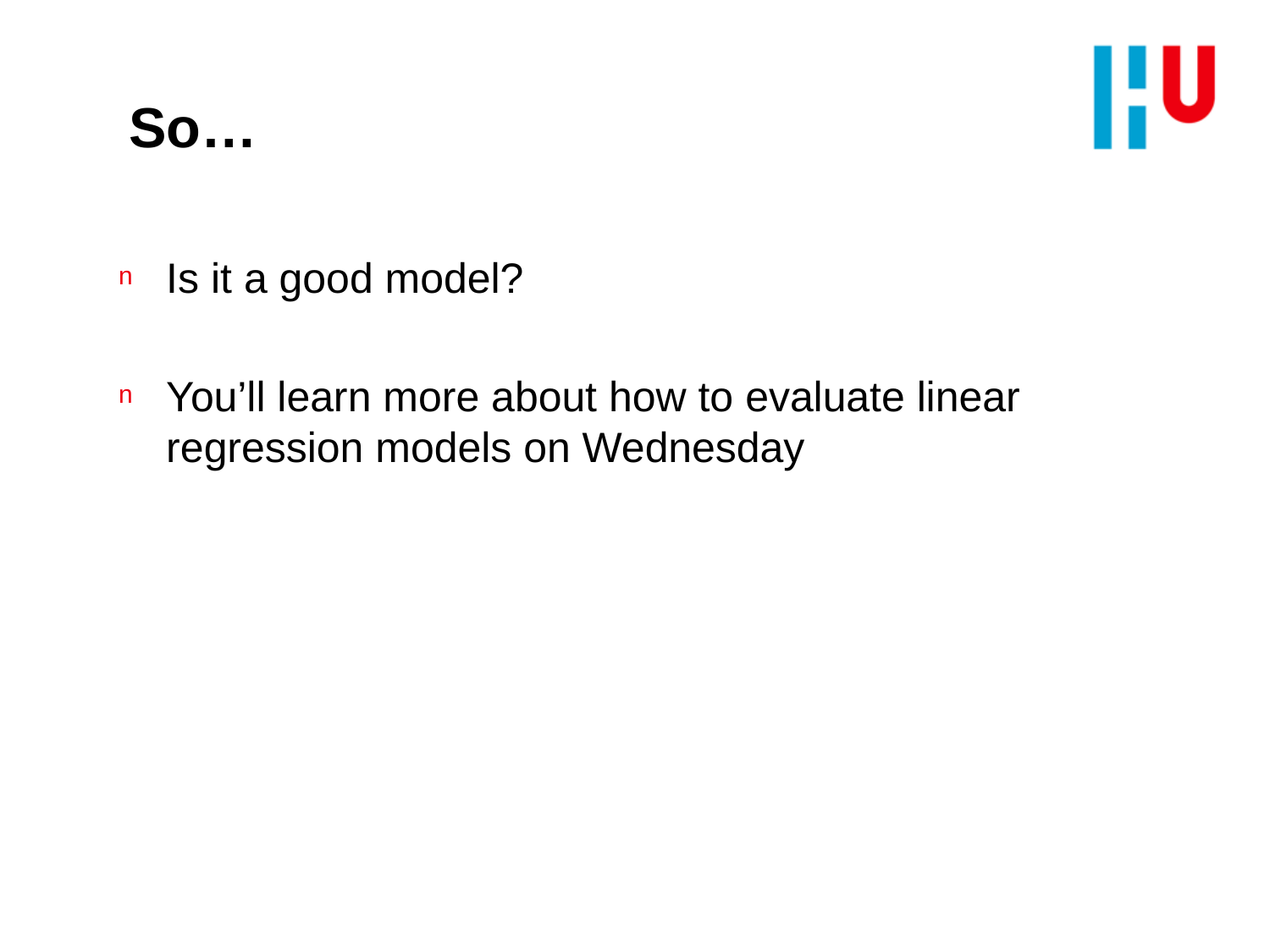

# So…
Is it a good model?

You’ll learn more about how to evaluate linear regression models on Wednesday